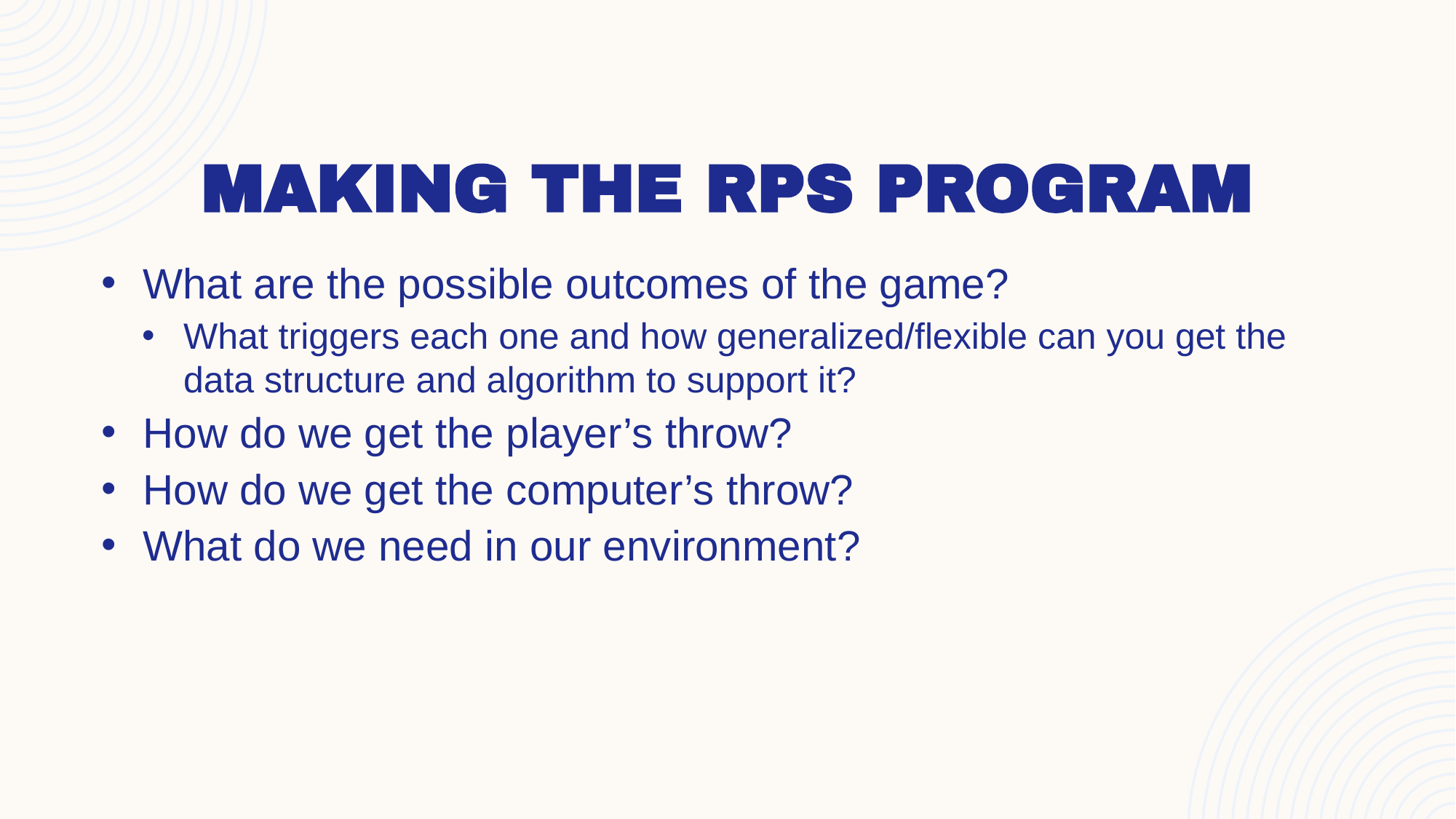

# Making the RPS program
What are the possible outcomes of the game?
What triggers each one and how generalized/flexible can you get the data structure and algorithm to support it?
How do we get the player’s throw?
How do we get the computer’s throw?
What do we need in our environment?